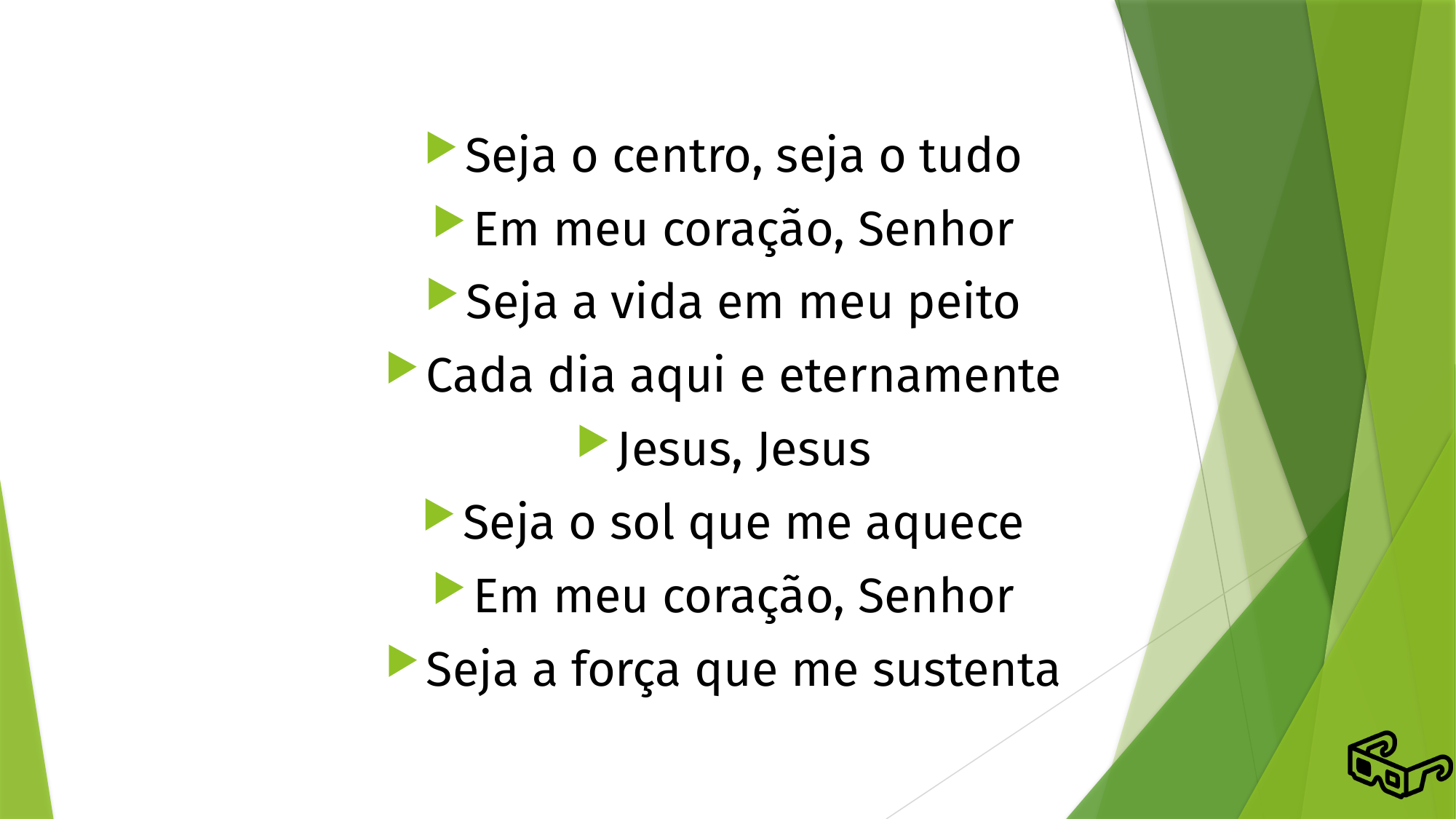

# Seja o centro, seja o tudo
Em meu coração, Senhor
Seja a vida em meu peito
Cada dia aqui e eternamente
Jesus, Jesus
Seja o sol que me aquece
Em meu coração, Senhor
Seja a força que me sustenta